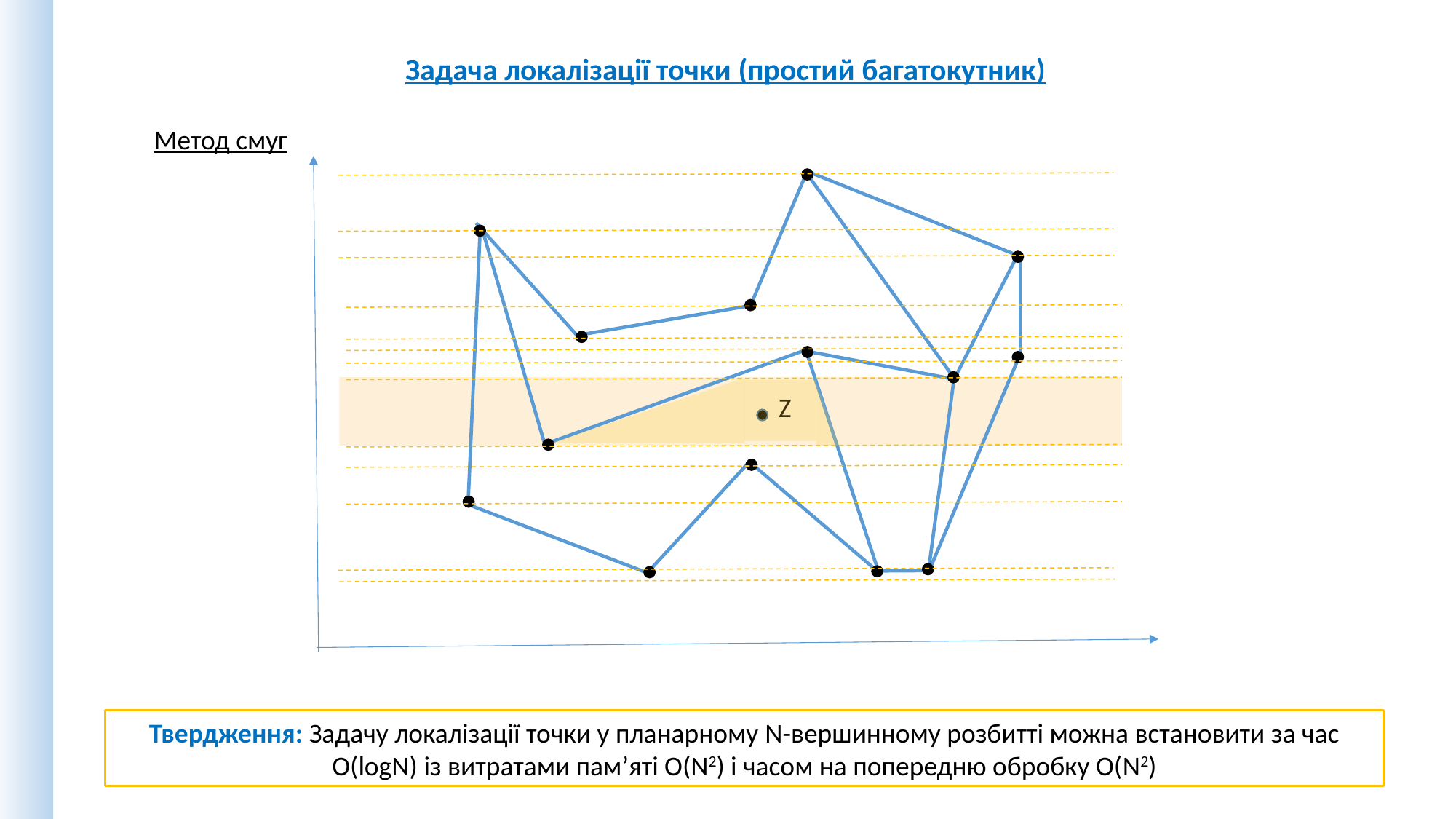

Задача локалізації точки (простий багатокутник)
Метод смуг

Z

Твердження: Задачу локалізації точки у планарному N-вершинному розбитті можна встановити за час О(logN) із витратами пам’яті О(N2) і часом на попередню обробку О(N2)